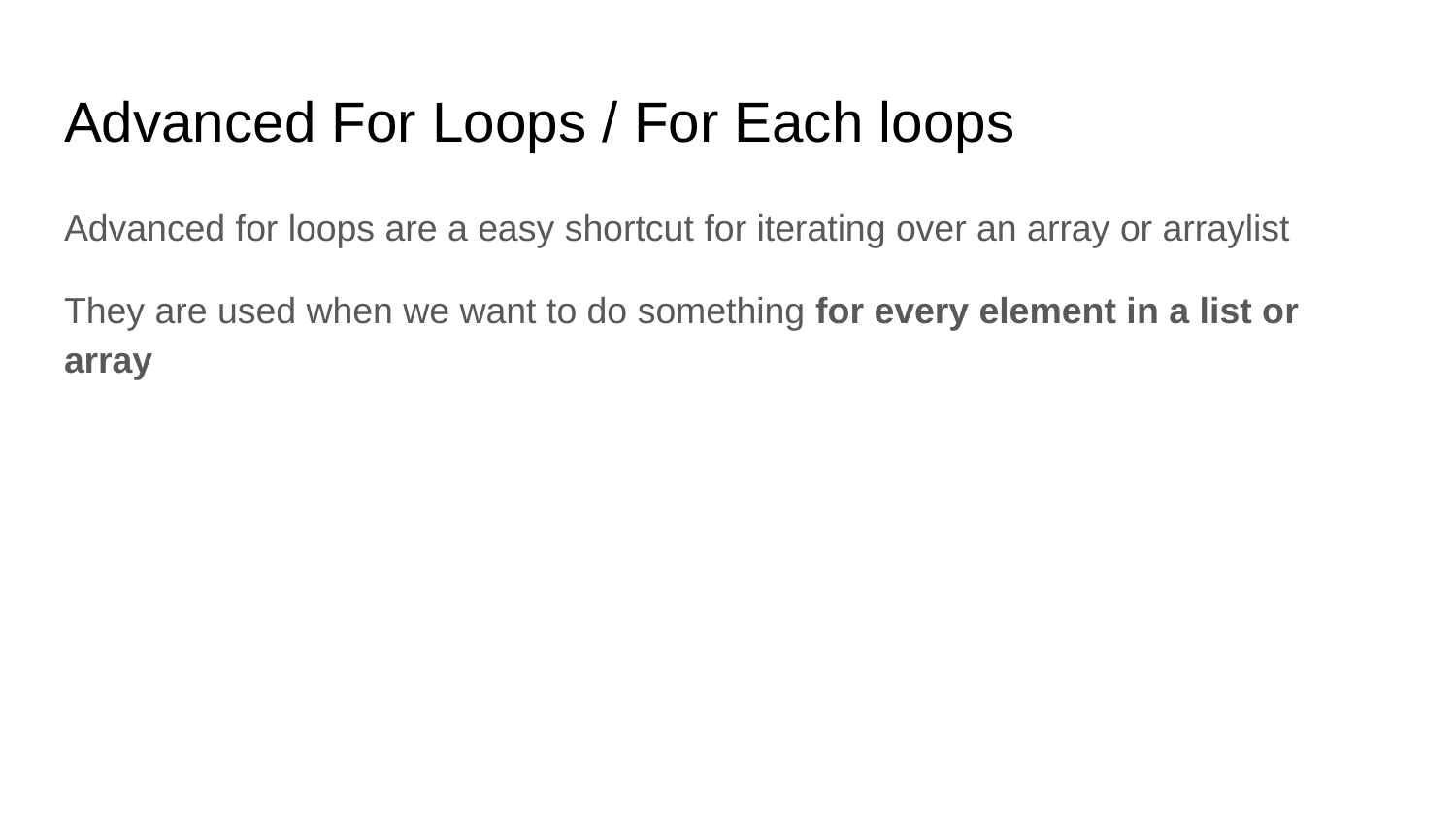

# Advanced For Loops / For Each loops
Advanced for loops are a easy shortcut for iterating over an array or arraylist
They are used when we want to do something for every element in a list or array